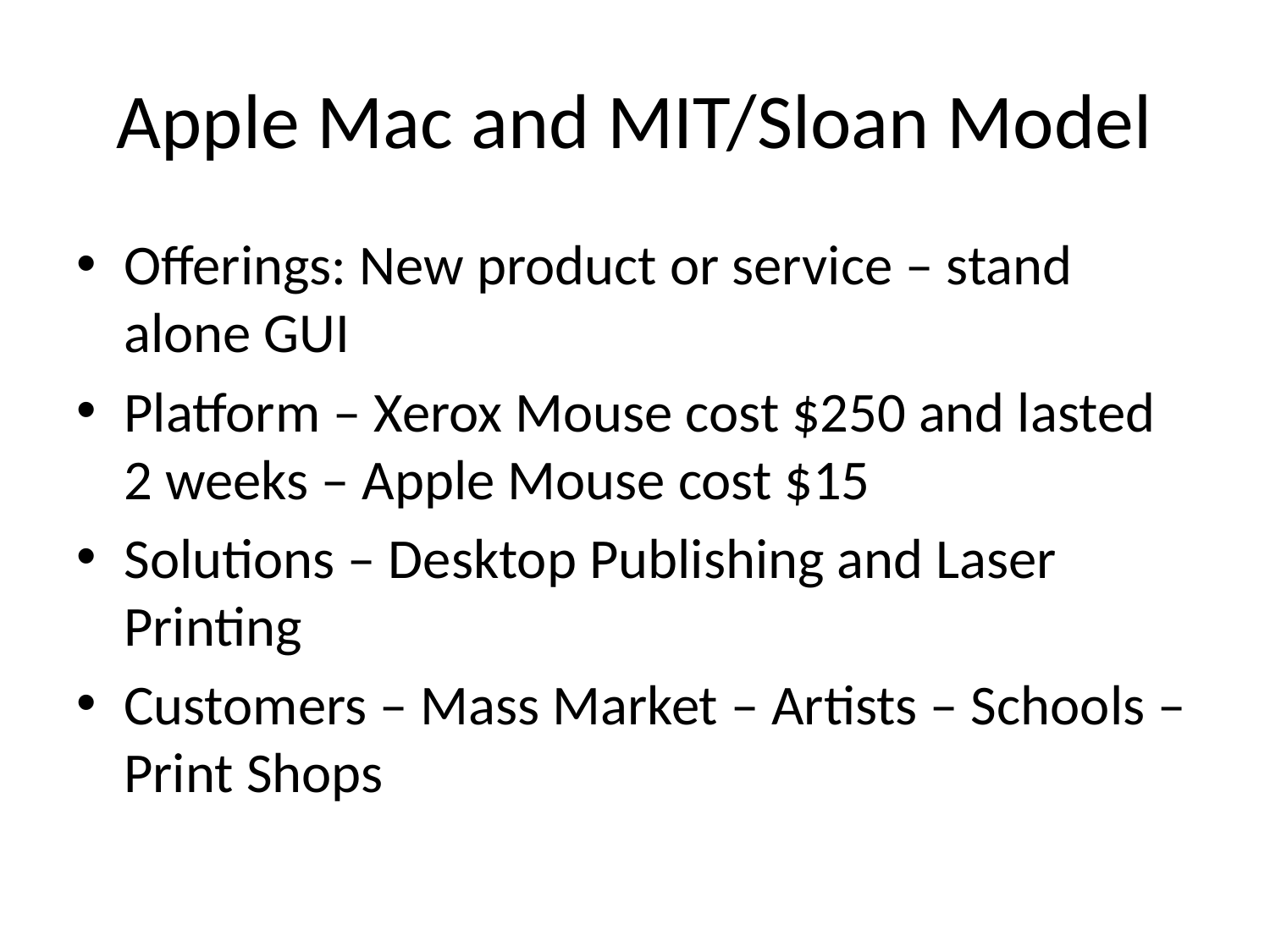

# Apple Mac and MIT/Sloan Model
Offerings: New product or service – stand alone GUI
Platform – Xerox Mouse cost $250 and lasted 2 weeks – Apple Mouse cost $15
Solutions – Desktop Publishing and Laser Printing
Customers – Mass Market – Artists – Schools – Print Shops